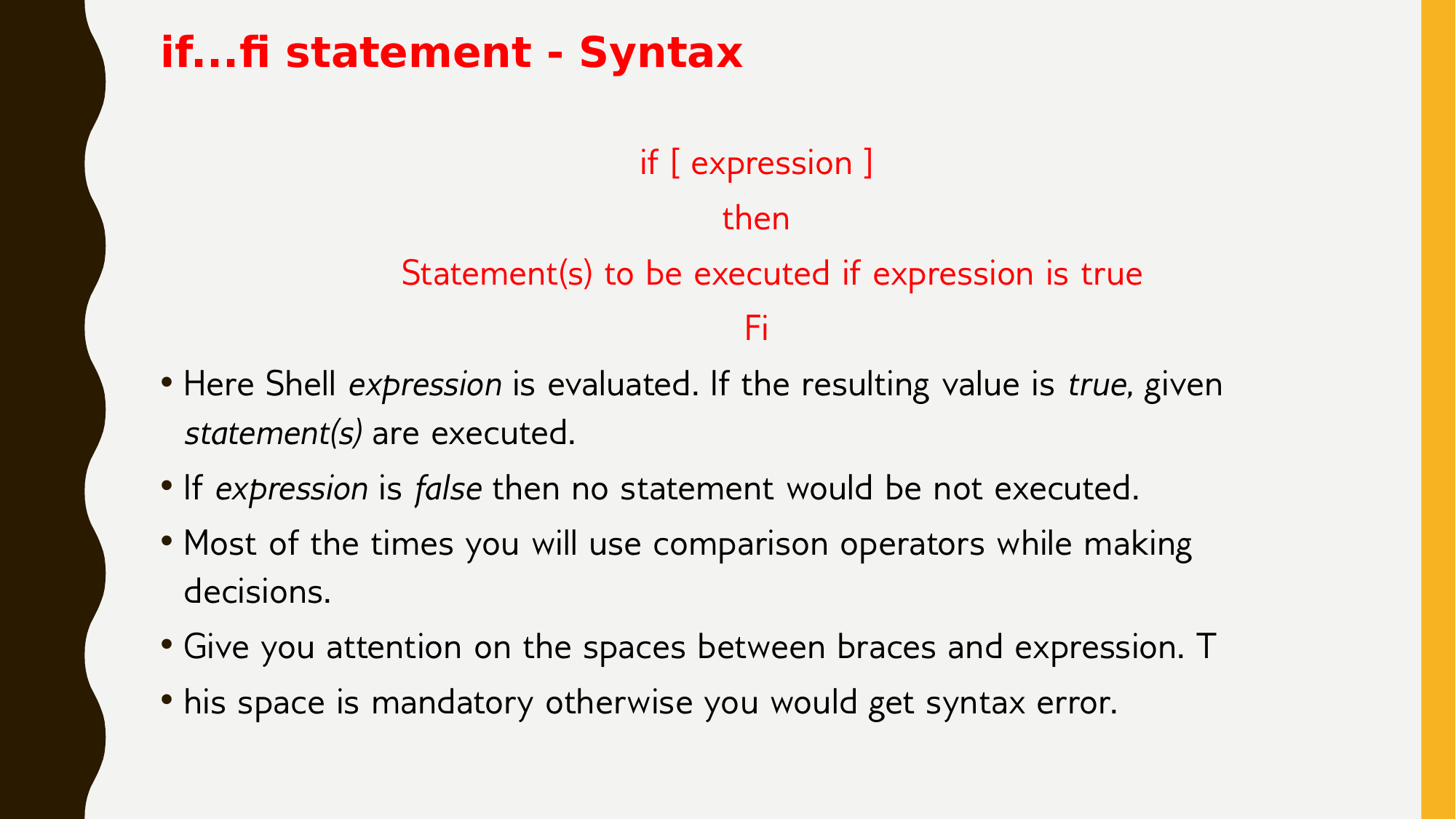

# if...fi statement - Syntax
if [ expression ]
then
   Statement(s) to be executed if expression is true
Fi
Here Shell expression is evaluated. If the resulting value is true, given statement(s) are executed.
If expression is false then no statement would be not executed.
Most of the times you will use comparison operators while making decisions.
Give you attention on the spaces between braces and expression. T
his space is mandatory otherwise you would get syntax error.